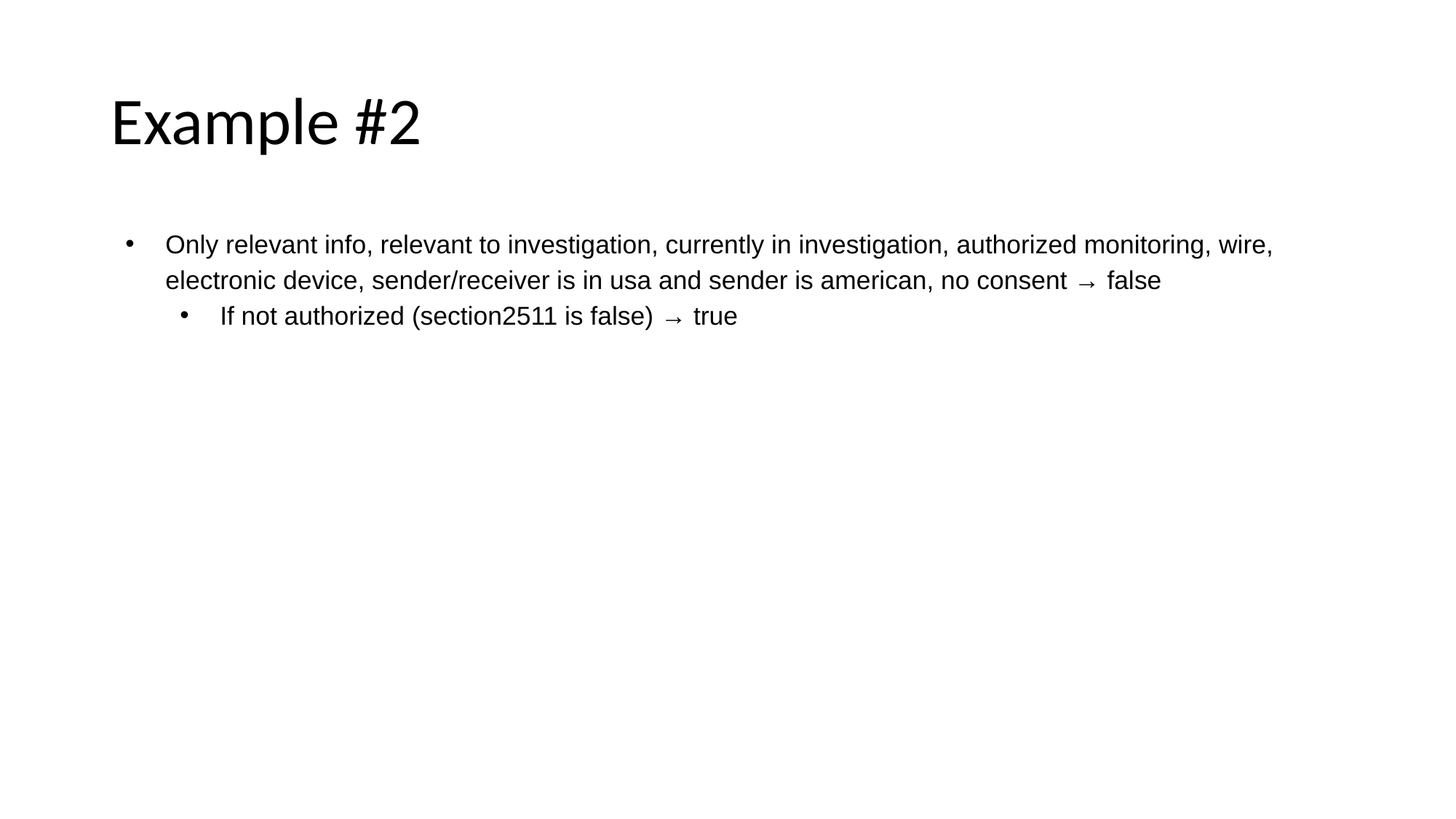

# Example #2
Only relevant info, relevant to investigation, currently in investigation, authorized monitoring, wire, electronic device, sender/receiver is in usa and sender is american, no consent → false
If not authorized (section2511 is false) → true